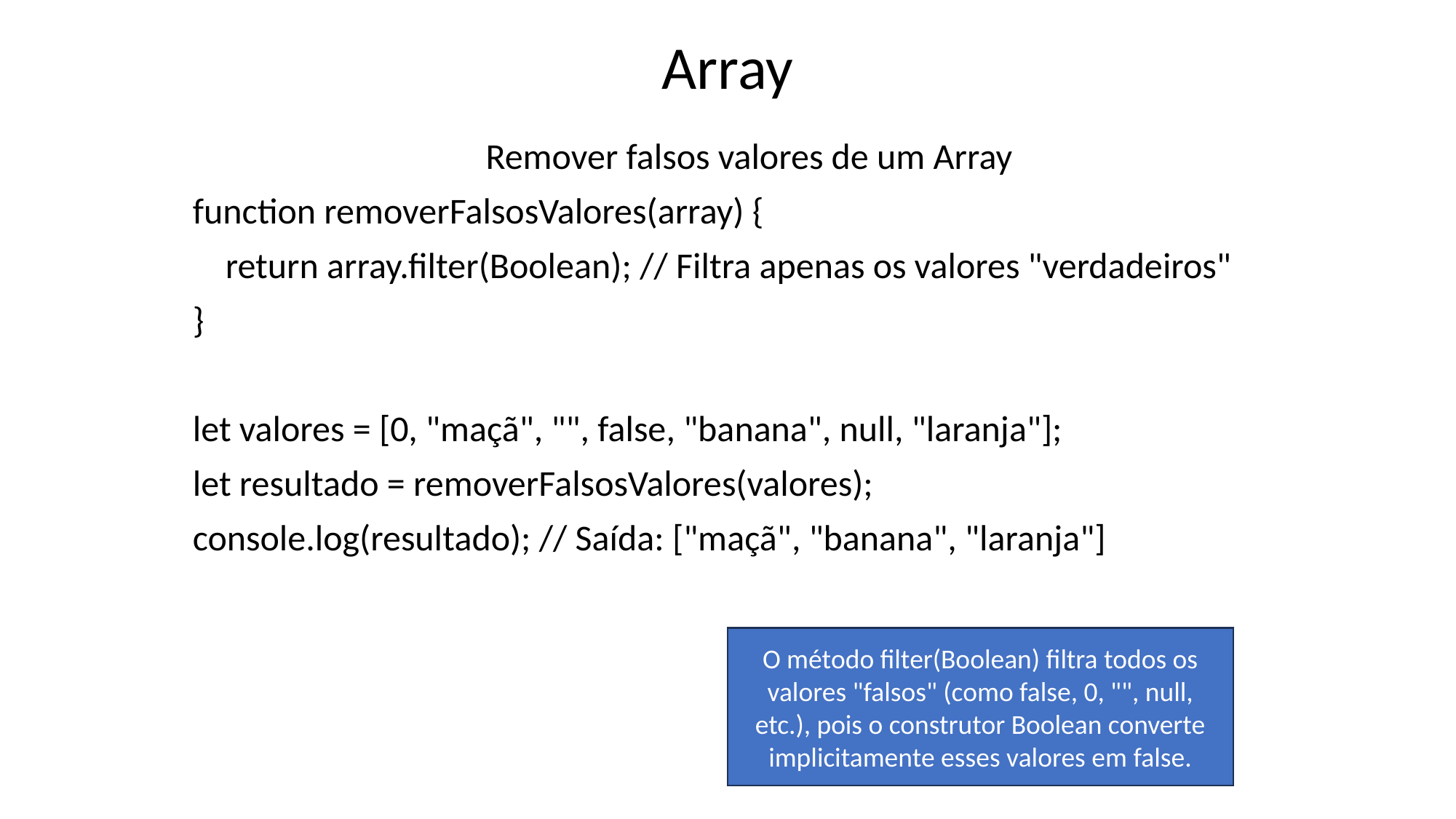

# Array
Remover falsos valores de um Array
function removerFalsosValores(array) {
    return array.filter(Boolean); // Filtra apenas os valores "verdadeiros"
}

let valores = [0, "maçã", "", false, "banana", null, "laranja"];
let resultado = removerFalsosValores(valores);
console.log(resultado); // Saída: ["maçã", "banana", "laranja"]

O método filter(Boolean) filtra todos os valores "falsos" (como false, 0, "", null, etc.), pois o construtor Boolean converte implicitamente esses valores em false.